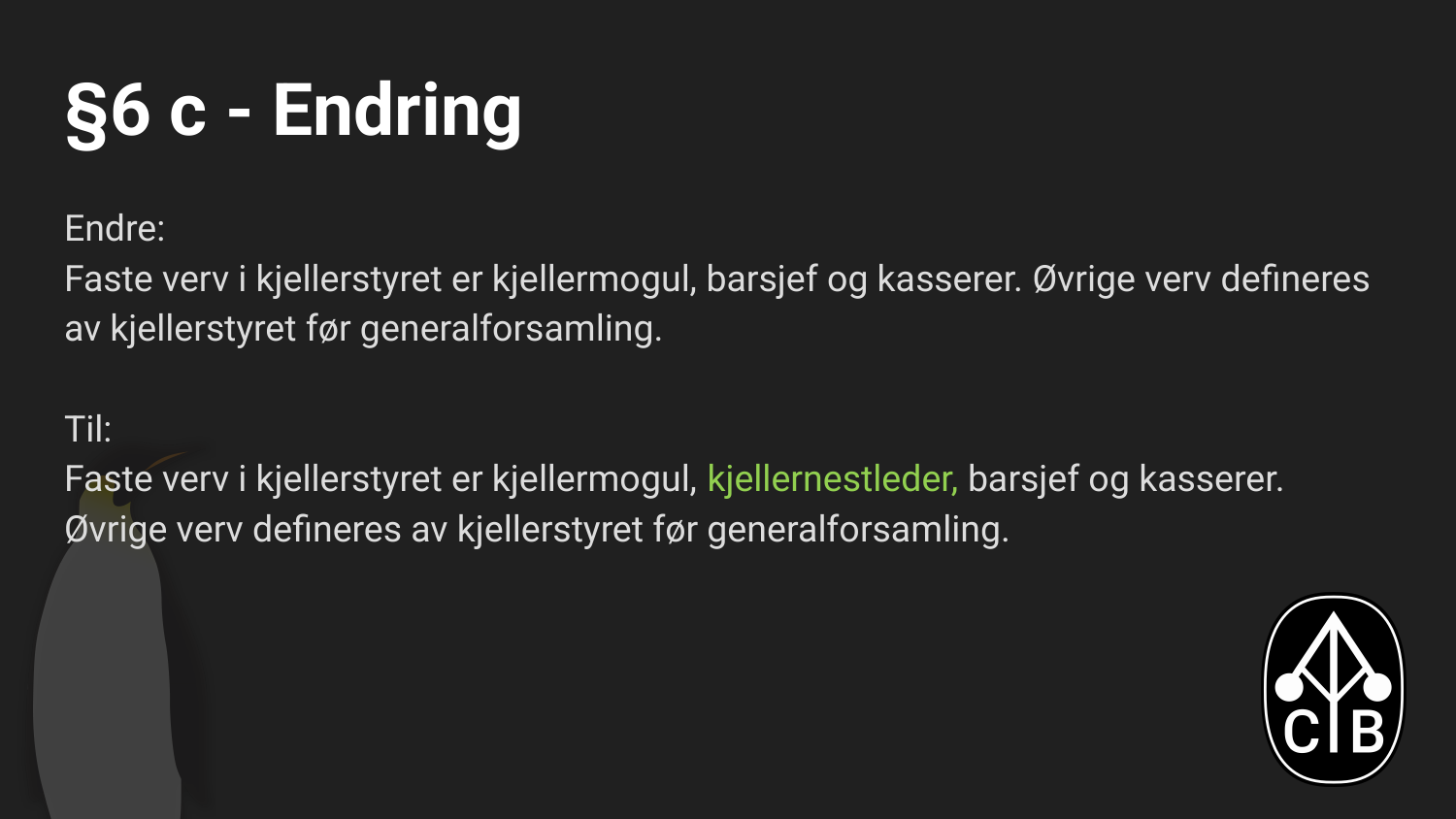

# §6 c - Endring
Endre:
Faste verv i kjellerstyret er kjellermogul, barsjef og kasserer. Øvrige verv defineres av kjellerstyret før generalforsamling.

Til:
Faste verv i kjellerstyret er kjellermogul, kjellernestleder, barsjef og kasserer. Øvrige verv defineres av kjellerstyret før generalforsamling.